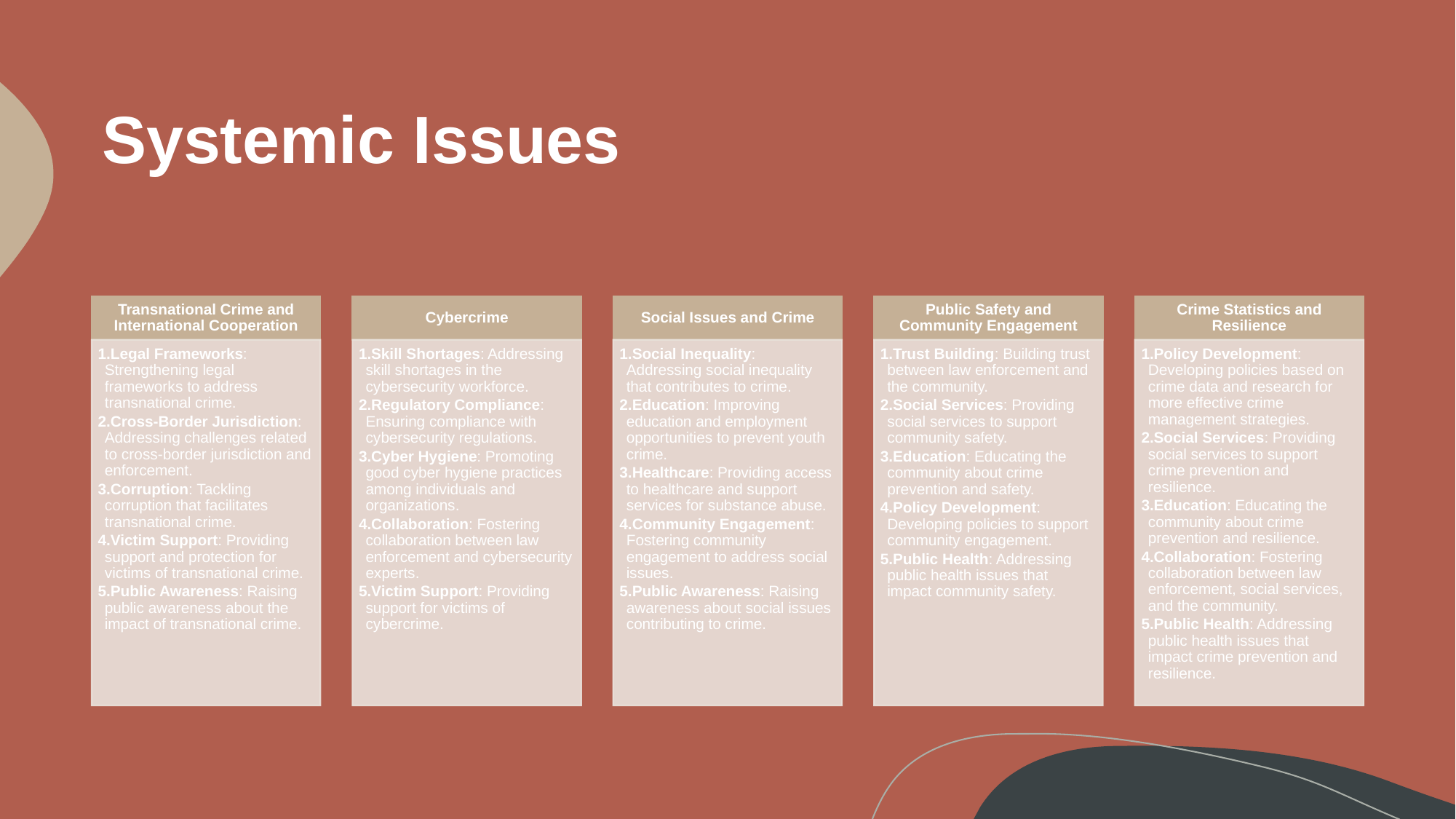

# Systemic Issues
Transnational Crime and International Cooperation
Legal Frameworks: Strengthening legal frameworks to address transnational crime.
Cross-Border Jurisdiction: Addressing challenges related to cross-border jurisdiction and enforcement.
Corruption: Tackling corruption that facilitates transnational crime.
Victim Support: Providing support and protection for victims of transnational crime.
Public Awareness: Raising public awareness about the impact of transnational crime.
Cybercrime
Skill Shortages: Addressing skill shortages in the cybersecurity workforce.
Regulatory Compliance: Ensuring compliance with cybersecurity regulations.
Cyber Hygiene: Promoting good cyber hygiene practices among individuals and organizations.
Collaboration: Fostering collaboration between law enforcement and cybersecurity experts.
Victim Support: Providing support for victims of cybercrime.
Social Issues and Crime
Social Inequality: Addressing social inequality that contributes to crime.
Education: Improving education and employment opportunities to prevent youth crime.
Healthcare: Providing access to healthcare and support services for substance abuse.
Community Engagement: Fostering community engagement to address social issues.
Public Awareness: Raising awareness about social issues contributing to crime.
Public Safety and Community Engagement
Trust Building: Building trust between law enforcement and the community.
Social Services: Providing social services to support community safety.
Education: Educating the community about crime prevention and safety.
Policy Development: Developing policies to support community engagement.
Public Health: Addressing public health issues that impact community safety.
Crime Statistics and Resilience
Policy Development: Developing policies based on crime data and research for more effective crime management strategies.
Social Services: Providing social services to support crime prevention and resilience.
Education: Educating the community about crime prevention and resilience.
Collaboration: Fostering collaboration between law enforcement, social services, and the community.
Public Health: Addressing public health issues that impact crime prevention and resilience.